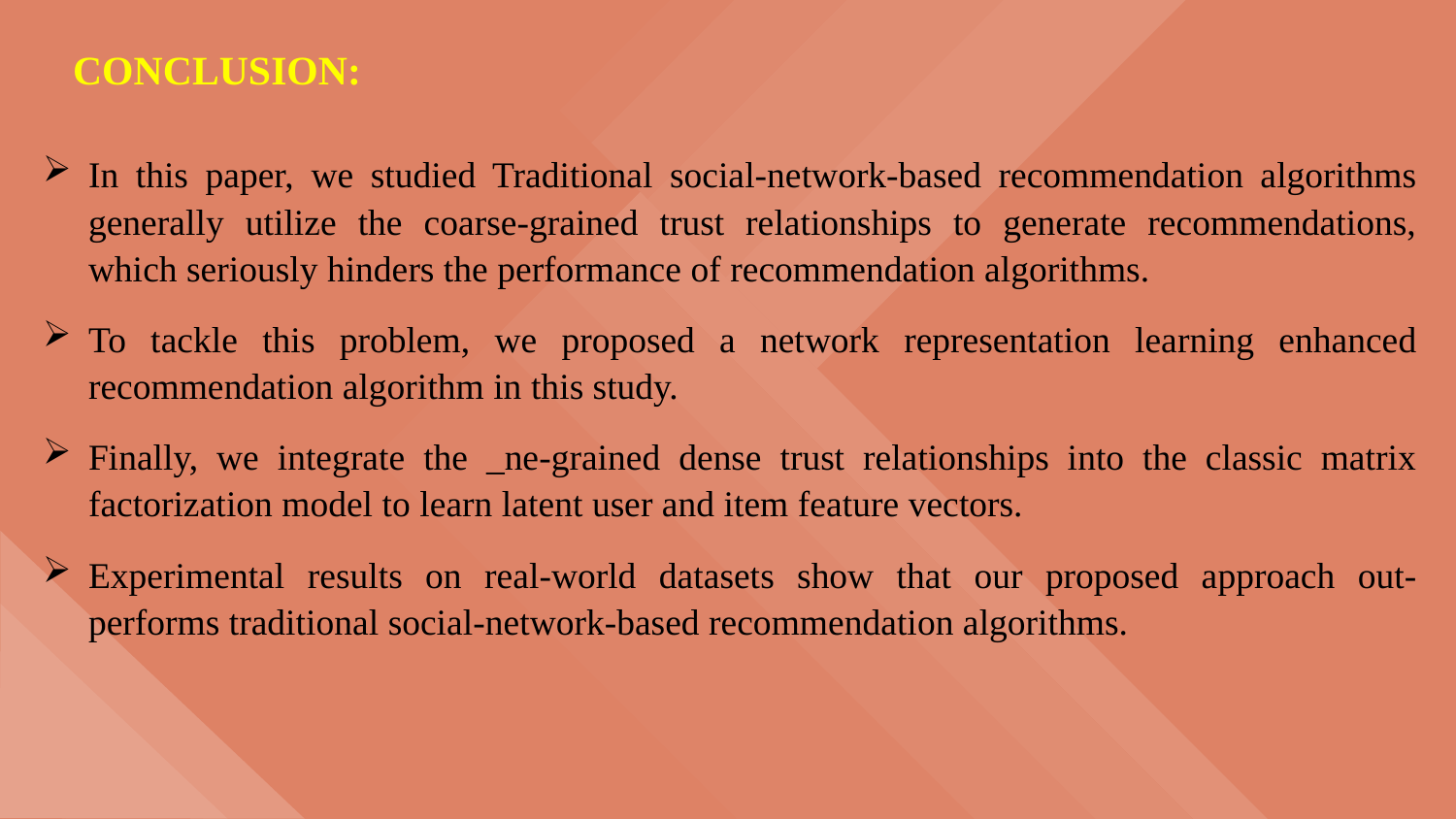

CONCLUSION:

In this paper, we studied Traditional social-network-based recommendation algorithms generally utilize the coarse-grained trust relationships to generate recommendations, which seriously hinders the performance of recommendation algorithms.
To tackle this problem, we proposed a network representation learning enhanced recommendation algorithm in this study.
Finally, we integrate the _ne-grained dense trust relationships into the classic matrix factorization model to learn latent user and item feature vectors.
Experimental results on real-world datasets show that our proposed approach out- performs traditional social-network-based recommendation algorithms.